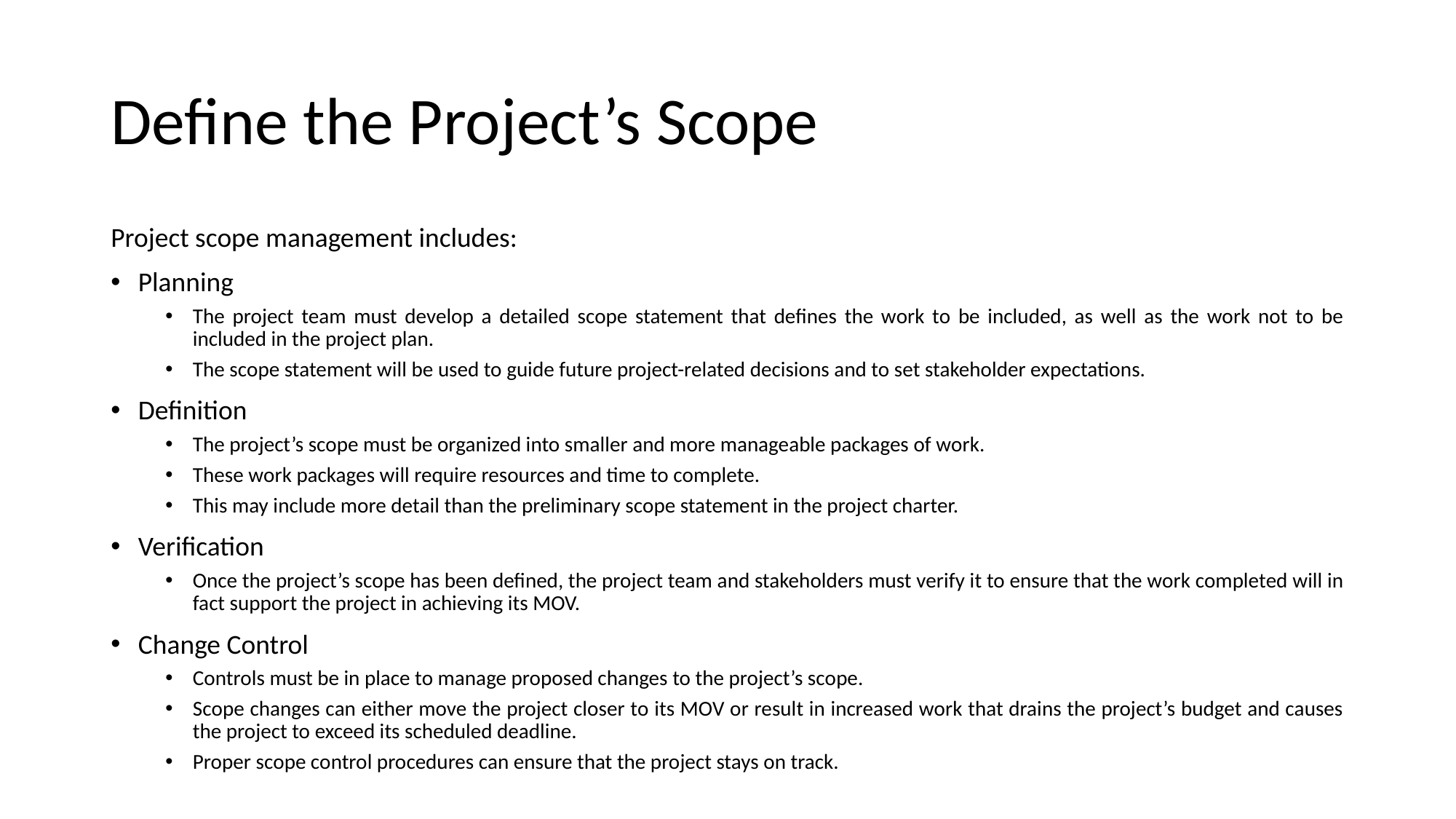

# Define the Project’s Scope
Project scope management includes:
Planning
The project team must develop a detailed scope statement that defines the work to be included, as well as the work not to be included in the project plan.
The scope statement will be used to guide future project-related decisions and to set stakeholder expectations.
Definition
The project’s scope must be organized into smaller and more manageable packages of work.
These work packages will require resources and time to complete.
This may include more detail than the preliminary scope statement in the project charter.
Verification
Once the project’s scope has been defined, the project team and stakeholders must verify it to ensure that the work completed will in fact support the project in achieving its MOV.
Change Control
Controls must be in place to manage proposed changes to the project’s scope.
Scope changes can either move the project closer to its MOV or result in increased work that drains the project’s budget and causes the project to exceed its scheduled deadline.
Proper scope control procedures can ensure that the project stays on track.